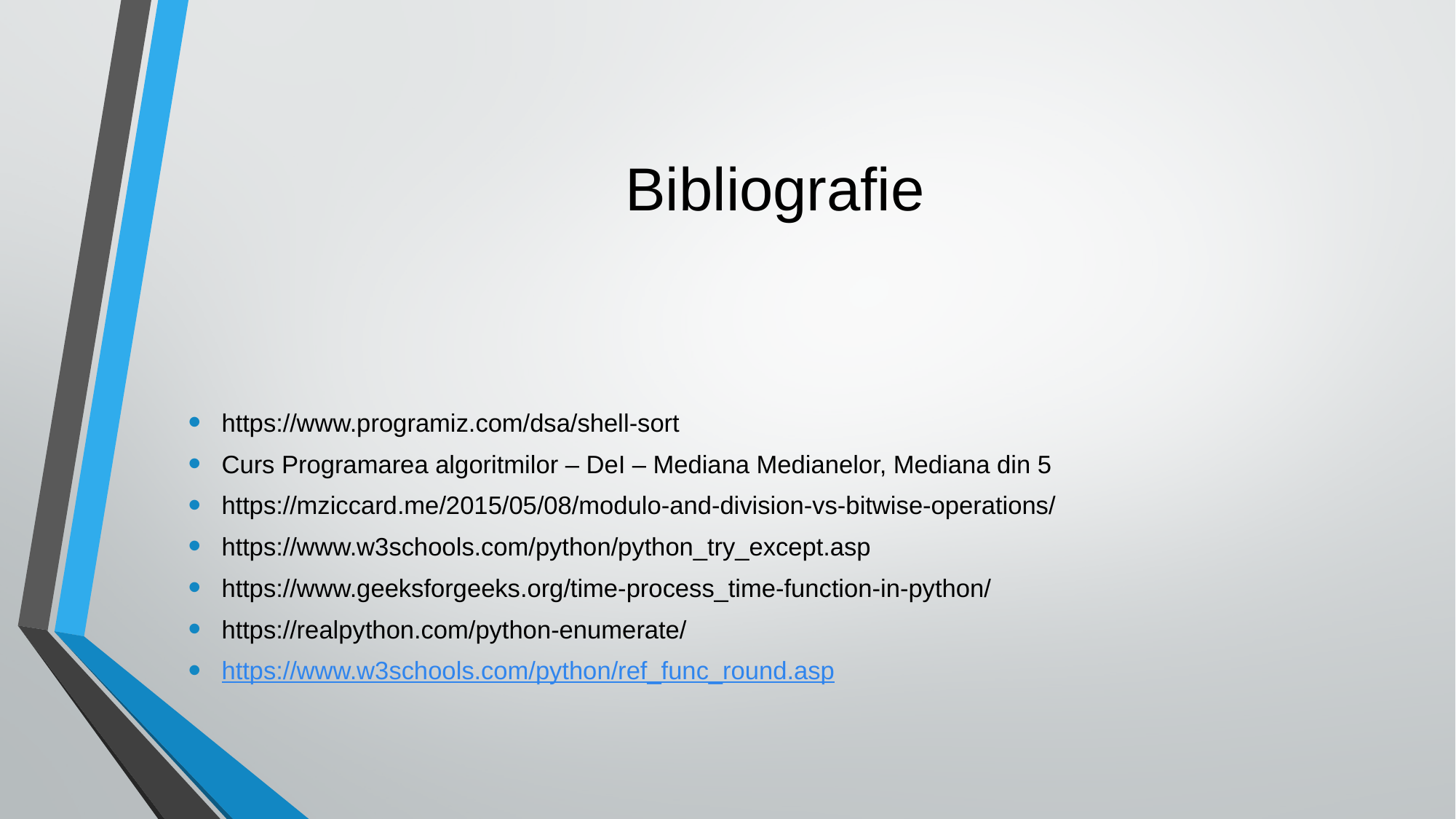

# Bibliografie

https://www.programiz.com/dsa/shell-sort
Curs Programarea algoritmilor – DeI – Mediana Medianelor, Mediana din 5
https://mziccard.me/2015/05/08/modulo-and-division-vs-bitwise-operations/
https://www.w3schools.com/python/python_try_except.asp
https://www.geeksforgeeks.org/time-process_time-function-in-python/
https://realpython.com/python-enumerate/
https://www.w3schools.com/python/ref_func_round.asp